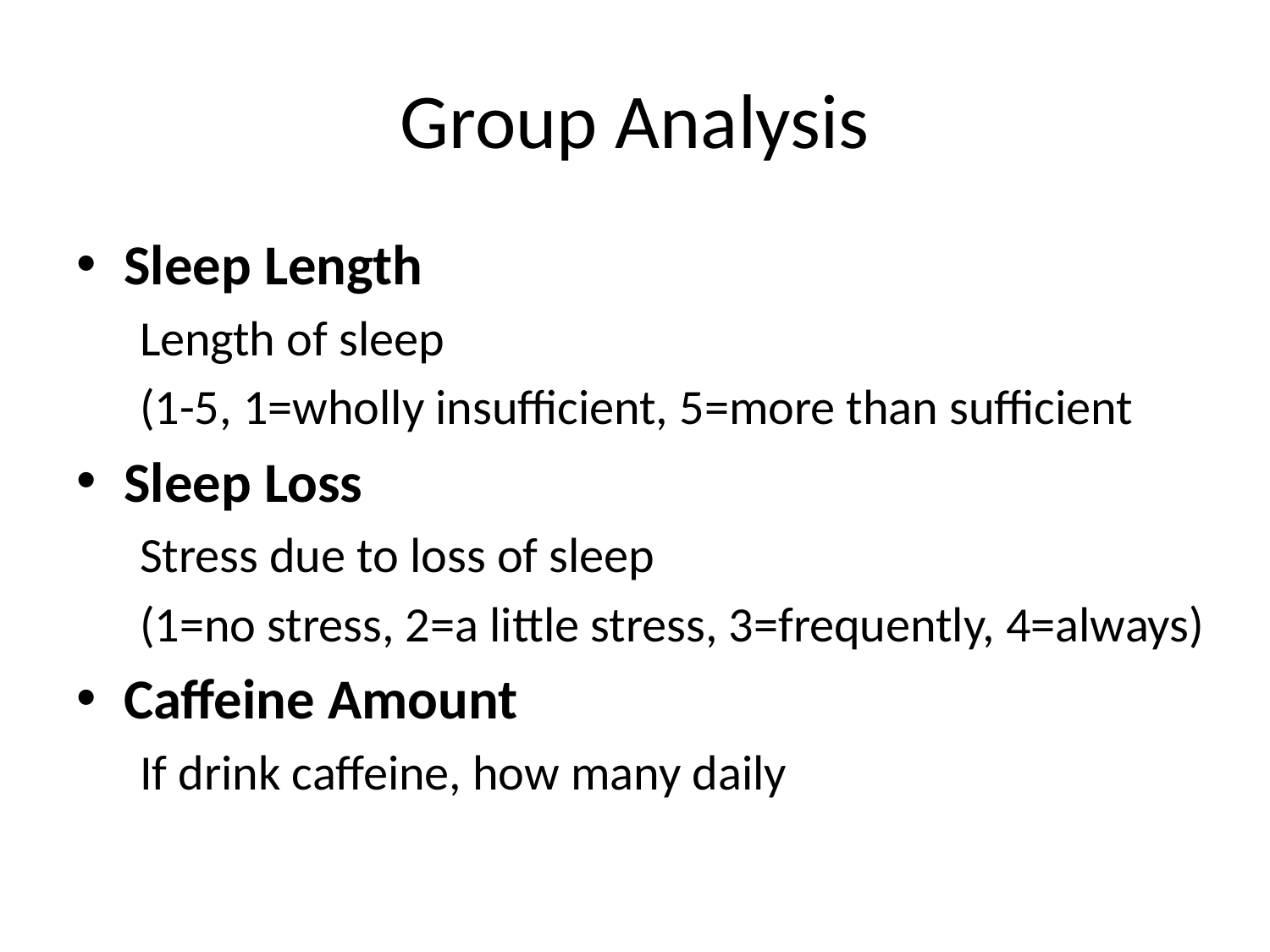

# Group Analysis
Sleep Length
Length of sleep
(1-5, 1=wholly insufficient, 5=more than sufficient
Sleep Loss
Stress due to loss of sleep
(1=no stress, 2=a little stress, 3=frequently, 4=always)
Caffeine Amount
If drink caffeine, how many daily